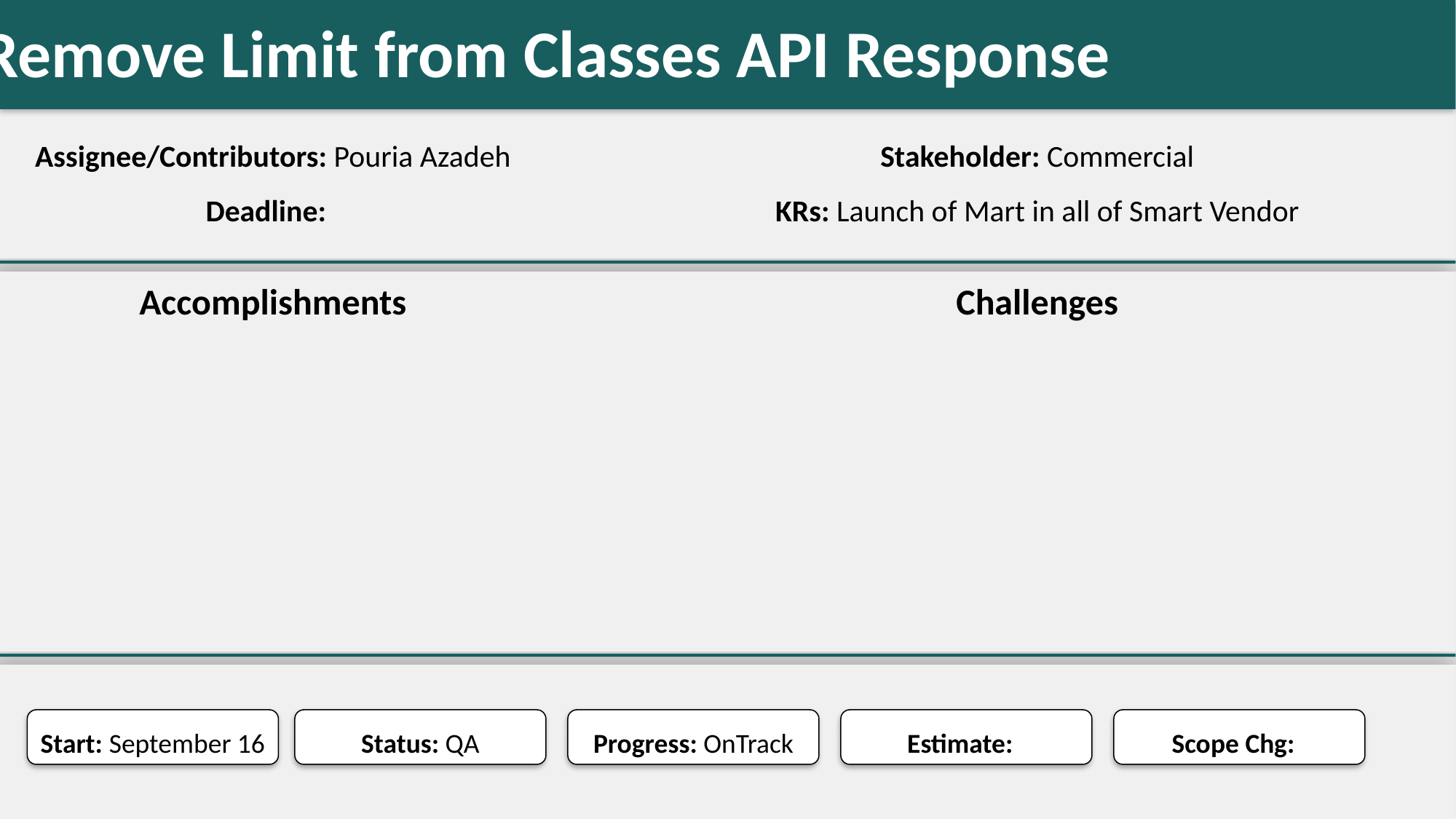

Remove Limit from Classes API Response
#

Assignee/Contributors: Pouria Azadeh

Stakeholder: Commercial

Deadline:

KRs: Launch of Mart in all of Smart Vendor

Accomplishments
Challenges

Start: September 16

Status: QA

Progress: OnTrack

Estimate:

Scope Chg: